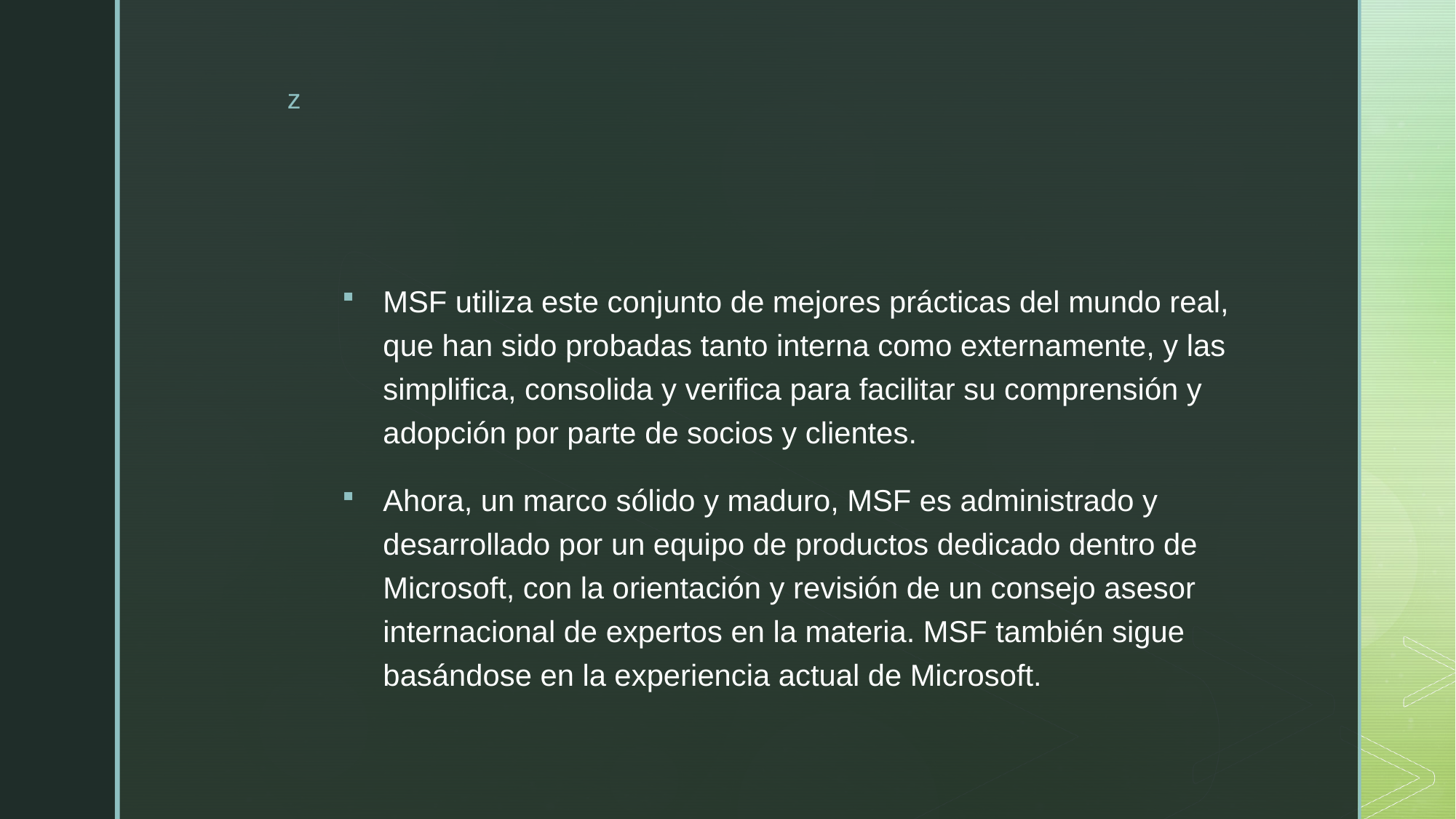

#
MSF utiliza este conjunto de mejores prácticas del mundo real, que han sido probadas tanto interna como externamente, y las simplifica, consolida y verifica para facilitar su comprensión y adopción por parte de socios y clientes.
Ahora, un marco sólido y maduro, MSF es administrado y desarrollado por un equipo de productos dedicado dentro de Microsoft, con la orientación y revisión de un consejo asesor internacional de expertos en la materia. MSF también sigue basándose en la experiencia actual de Microsoft.